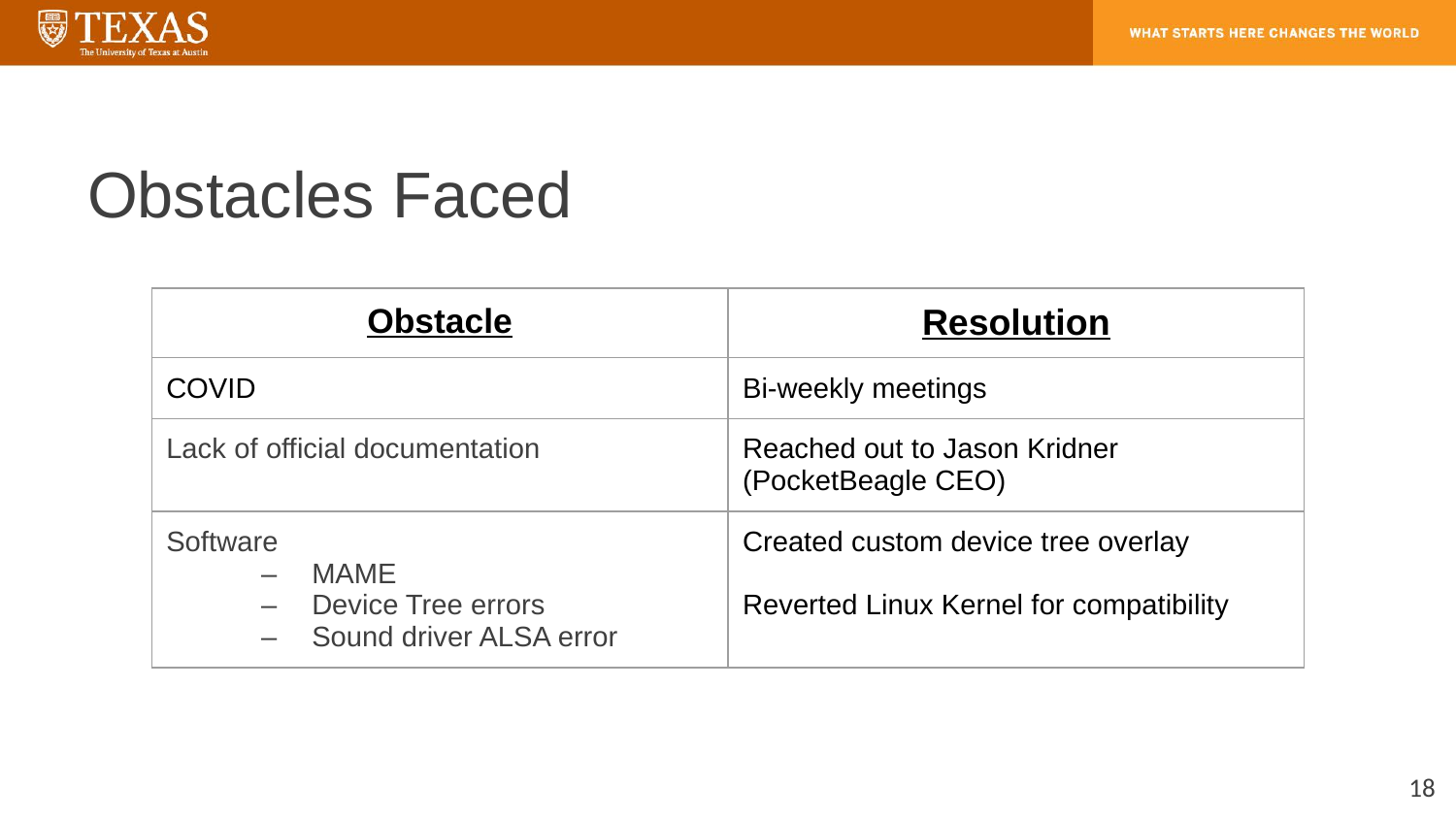

# Obstacles Faced
| Obstacle | Resolution |
| --- | --- |
| COVID | Bi-weekly meetings |
| Lack of official documentation | Reached out to Jason Kridner (PocketBeagle CEO) |
| Software MAME Device Tree errors Sound driver ALSA error | Created custom device tree overlay Reverted Linux Kernel for compatibility |
18